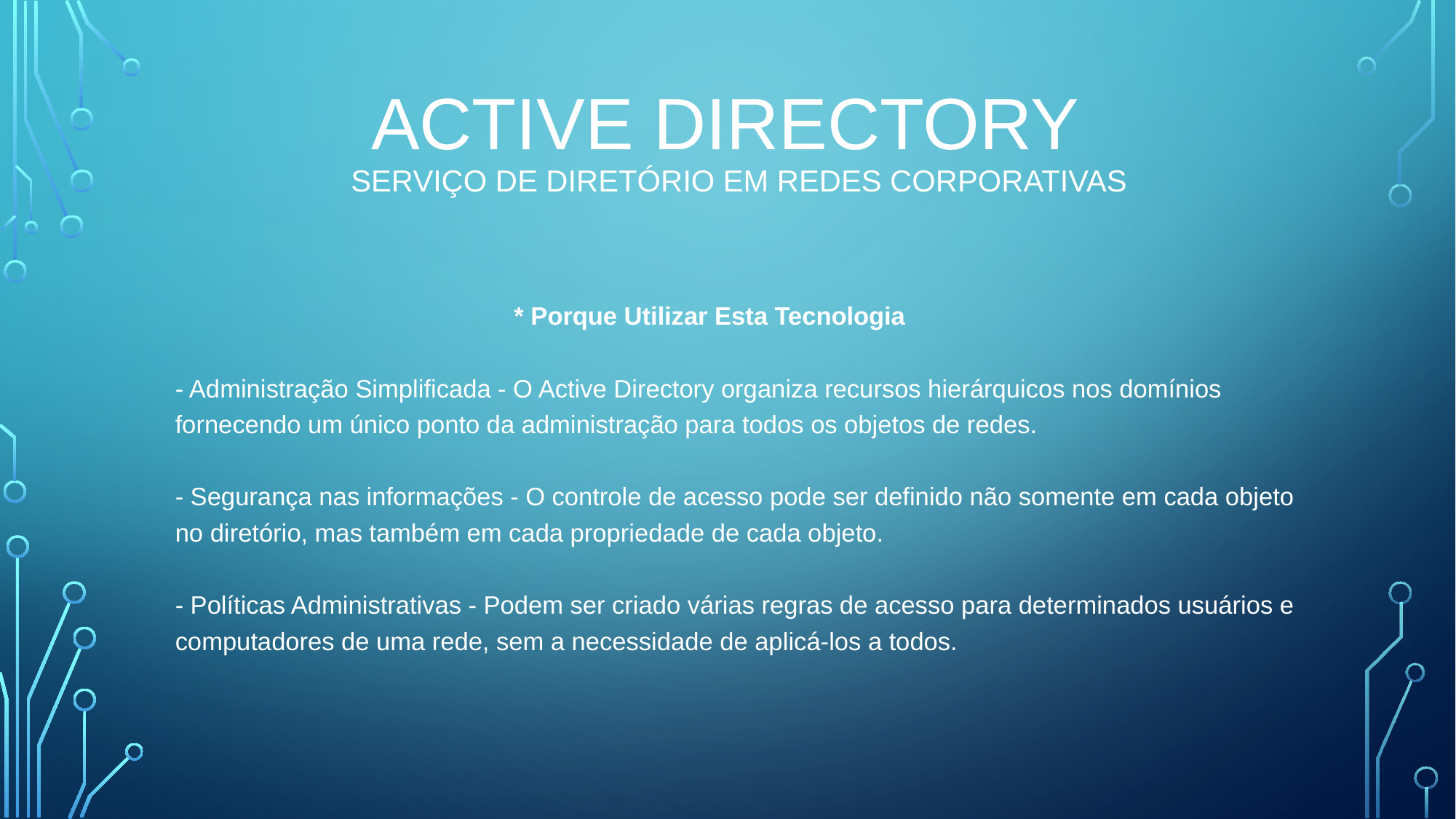

# Active Directory Serviço de Diretório em Redes Corporativas
                                                 * Porque Utilizar Esta Tecnologia
- Administração Simplificada - O Active Directory organiza recursos hierárquicos nos domínios fornecendo um único ponto da administração para todos os objetos de redes.
- Segurança nas informações - O controle de acesso pode ser definido não somente em cada objeto no diretório, mas também em cada propriedade de cada objeto.
- Políticas Administrativas - Podem ser criado várias regras de acesso para determinados usuários e computadores de uma rede, sem a necessidade de aplicá-los a todos.